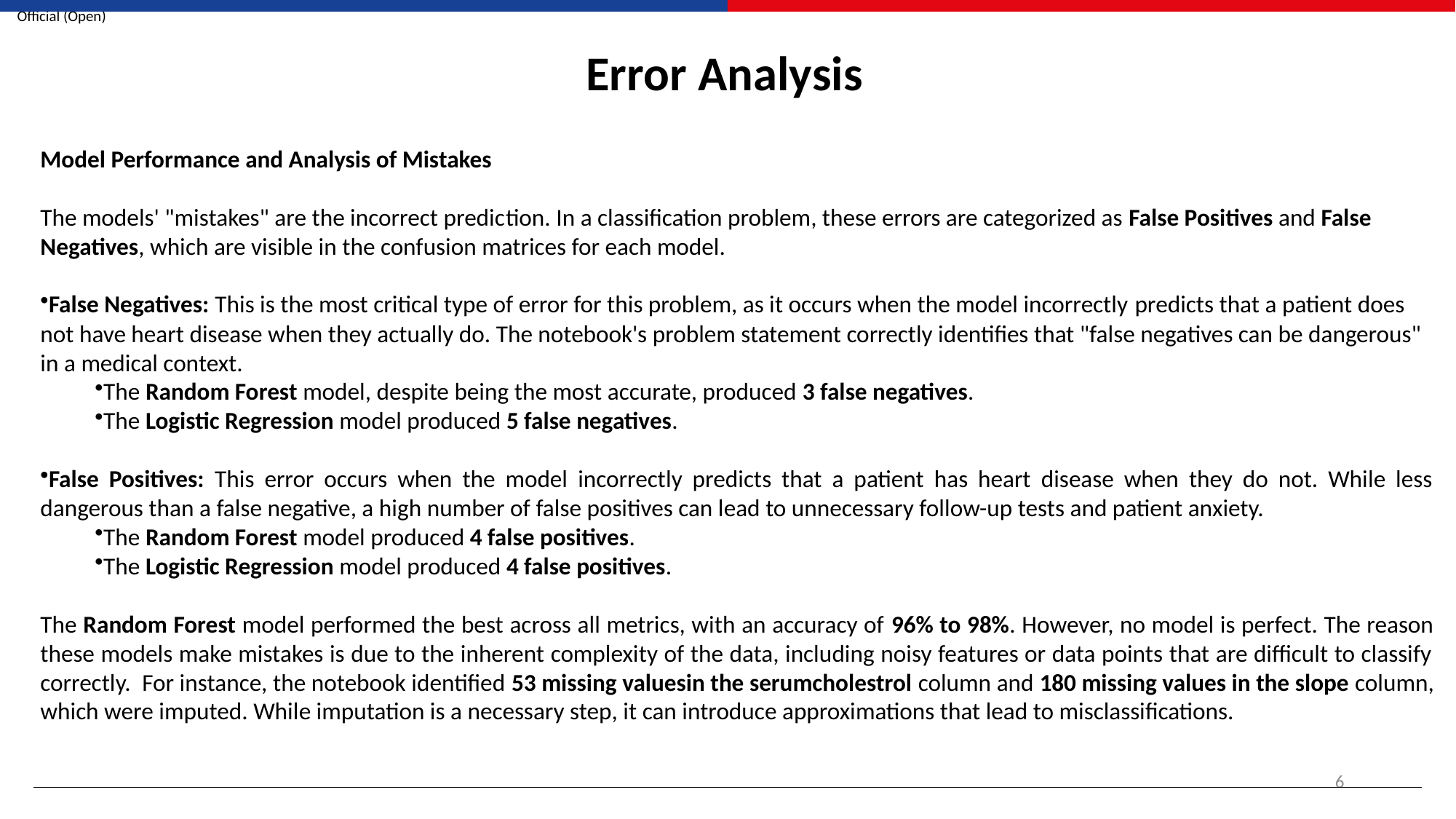

# Error Analysis

Model Performance and Analysis of Mistakes

The models' "mistakes" are the incorrect prediction. In a classification problem, these errors are categorized as False Positives and False Negatives, which are visible in the confusion matrices for each model.

False Negatives: This is the most critical type of error for this problem, as it occurs when the model incorrectly predicts that a patient does not have heart disease when they actually do. The notebook's problem statement correctly identifies that "false negatives can be dangerous" in a medical context.
The Random Forest model, despite being the most accurate, produced 3 false negatives.
The Logistic Regression model produced 5 false negatives.

False Positives: This error occurs when the model incorrectly predicts that a patient has heart disease when they do not. While less dangerous than a false negative, a high number of false positives can lead to unnecessary follow-up tests and patient anxiety.
The Random Forest model produced 4 false positives.
The Logistic Regression model produced 4 false positives.

The Random Forest model performed the best across all metrics, with an accuracy of 96% to 98%. However, no model is perfect. The reason these models make mistakes is due to the inherent complexity of the data, including noisy features or data points that are difficult to classify correctly.  For instance, the notebook identified 53 missing valuesin the serumcholestrol column and 180 missing values in the slope column, which were imputed. While imputation is a necessary step, it can introduce approximations that lead to misclassifications.

6